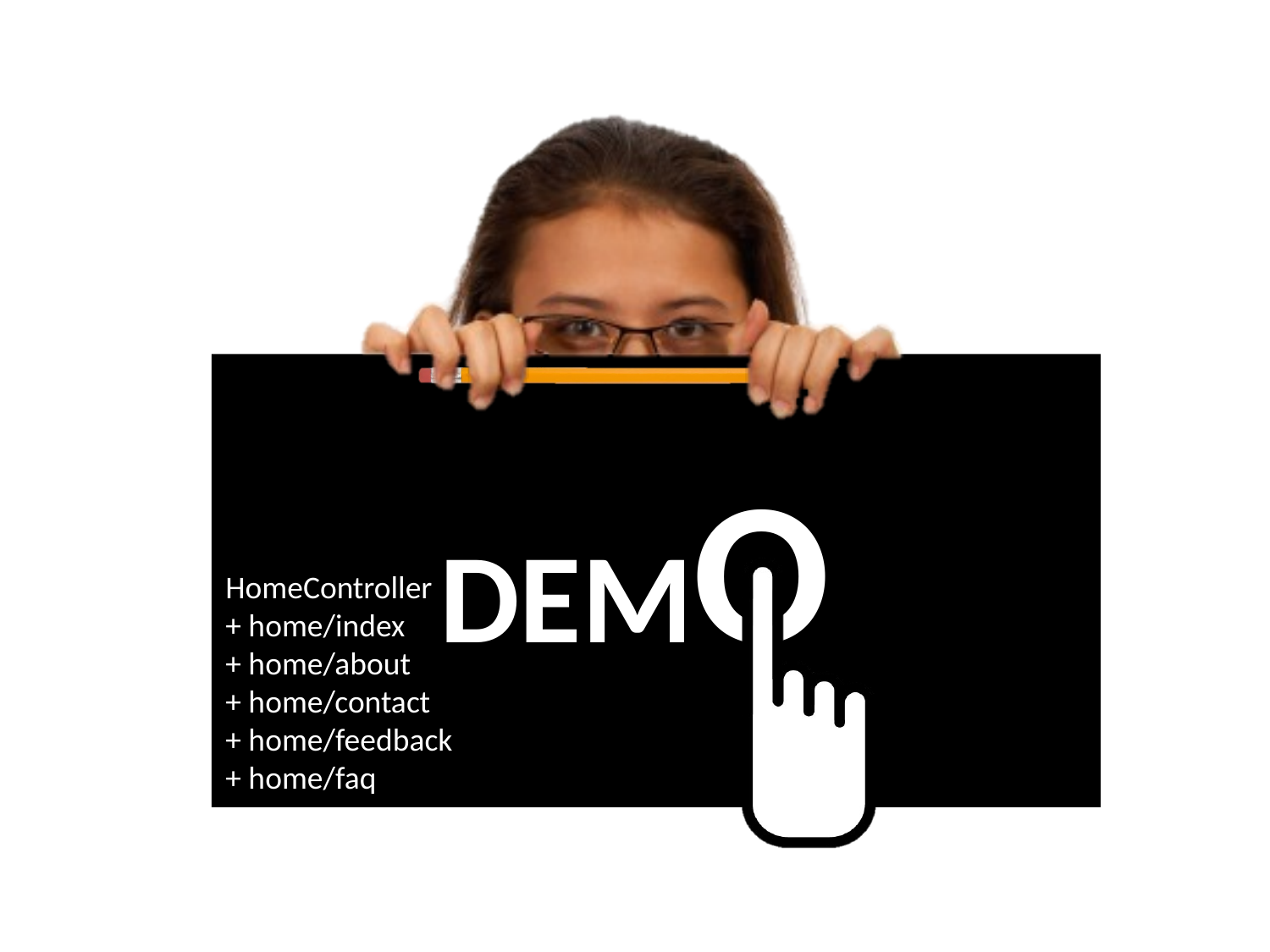

HomeController
+ home/index
+ home/about
+ home/contact
+ home/feedback
+ home/faq